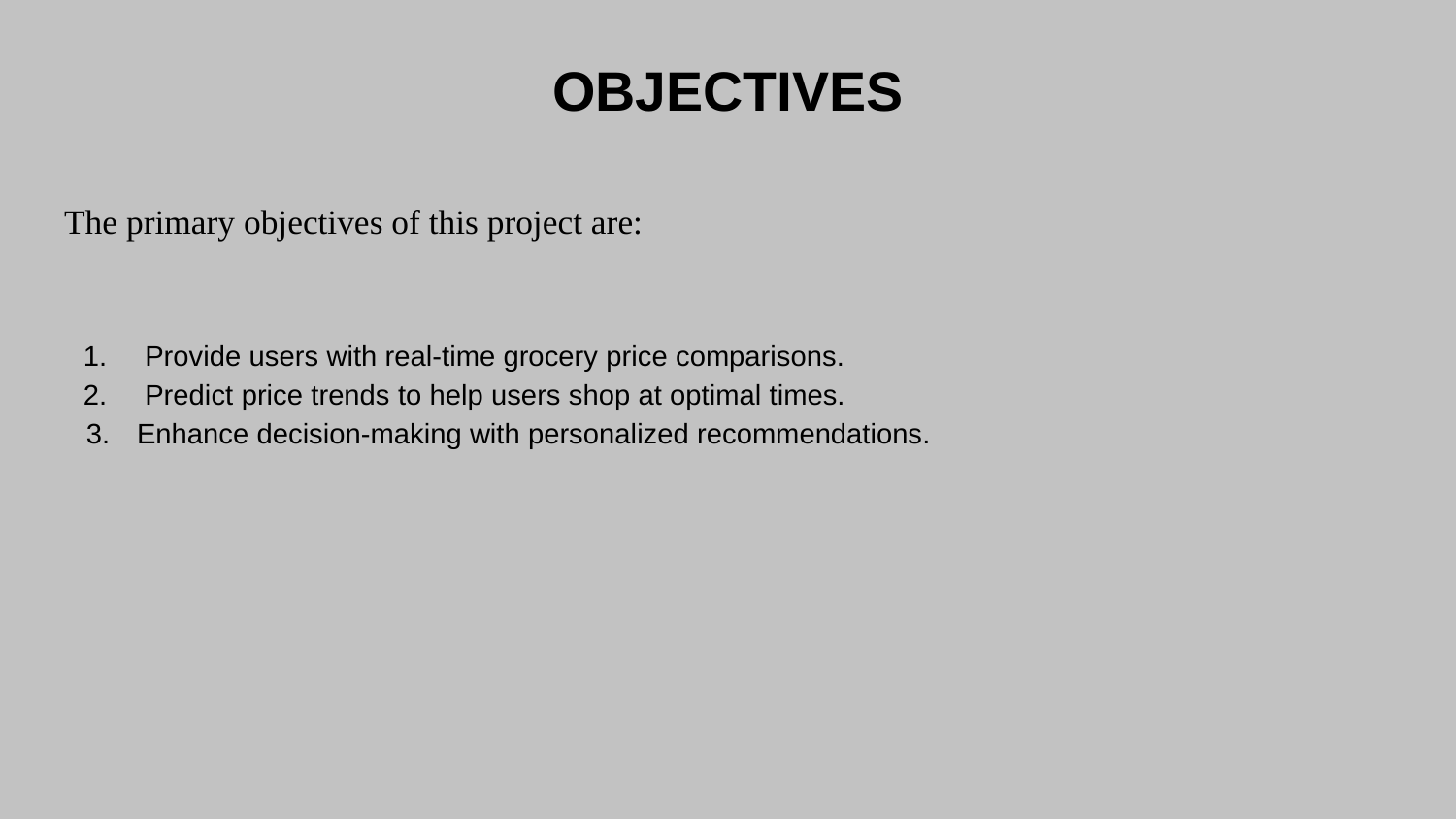

# OBJECTIVES
The primary objectives of this project are:

 Provide users with real-time grocery price comparisons.
 Predict price trends to help users shop at optimal times.
Enhance decision-making with personalized recommendations.